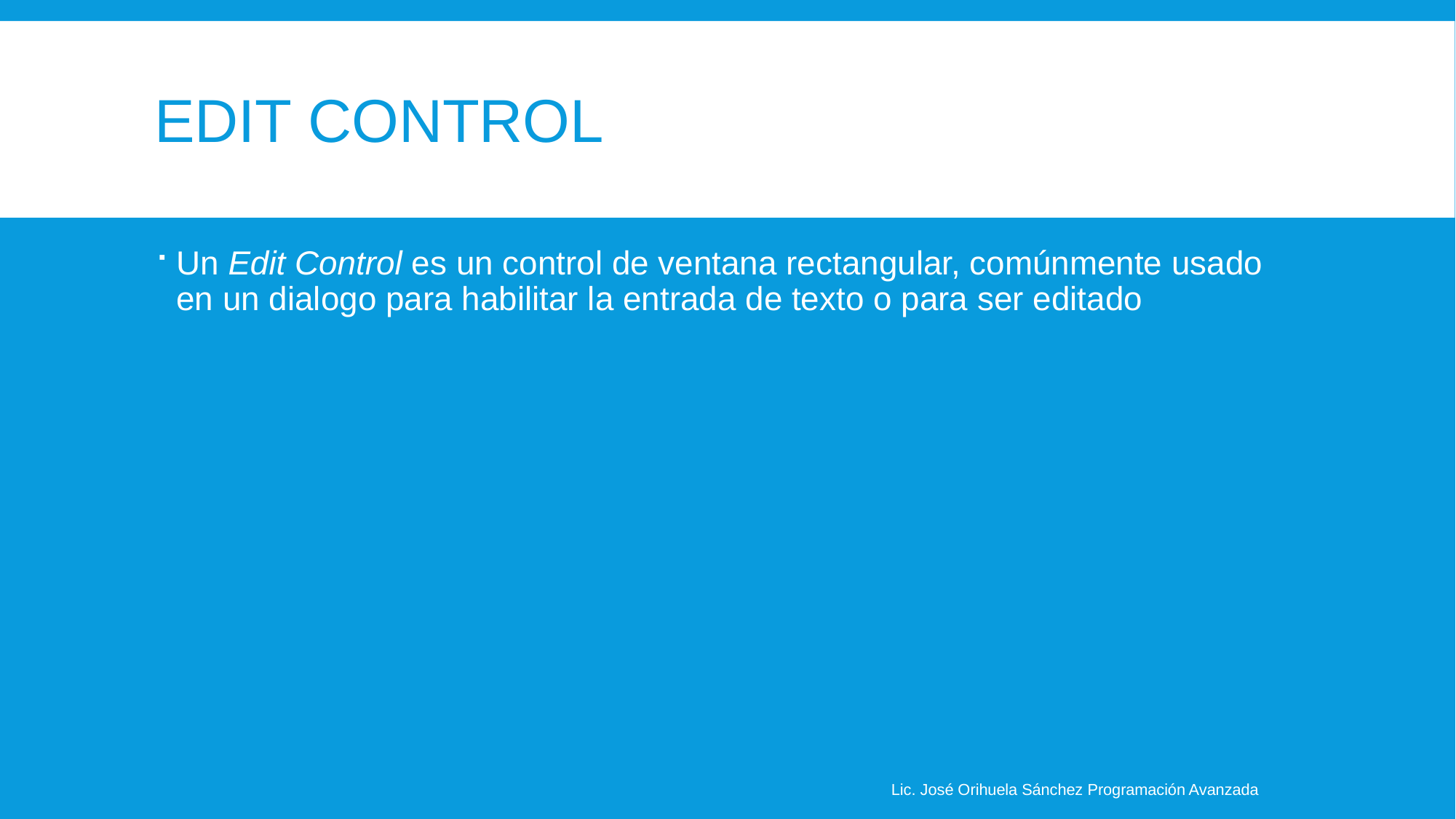

# Edit Control
Un Edit Control es un control de ventana rectangular, comúnmente usado en un dialogo para habilitar la entrada de texto o para ser editado

Lic. José Orihuela Sánchez Programación Avanzada